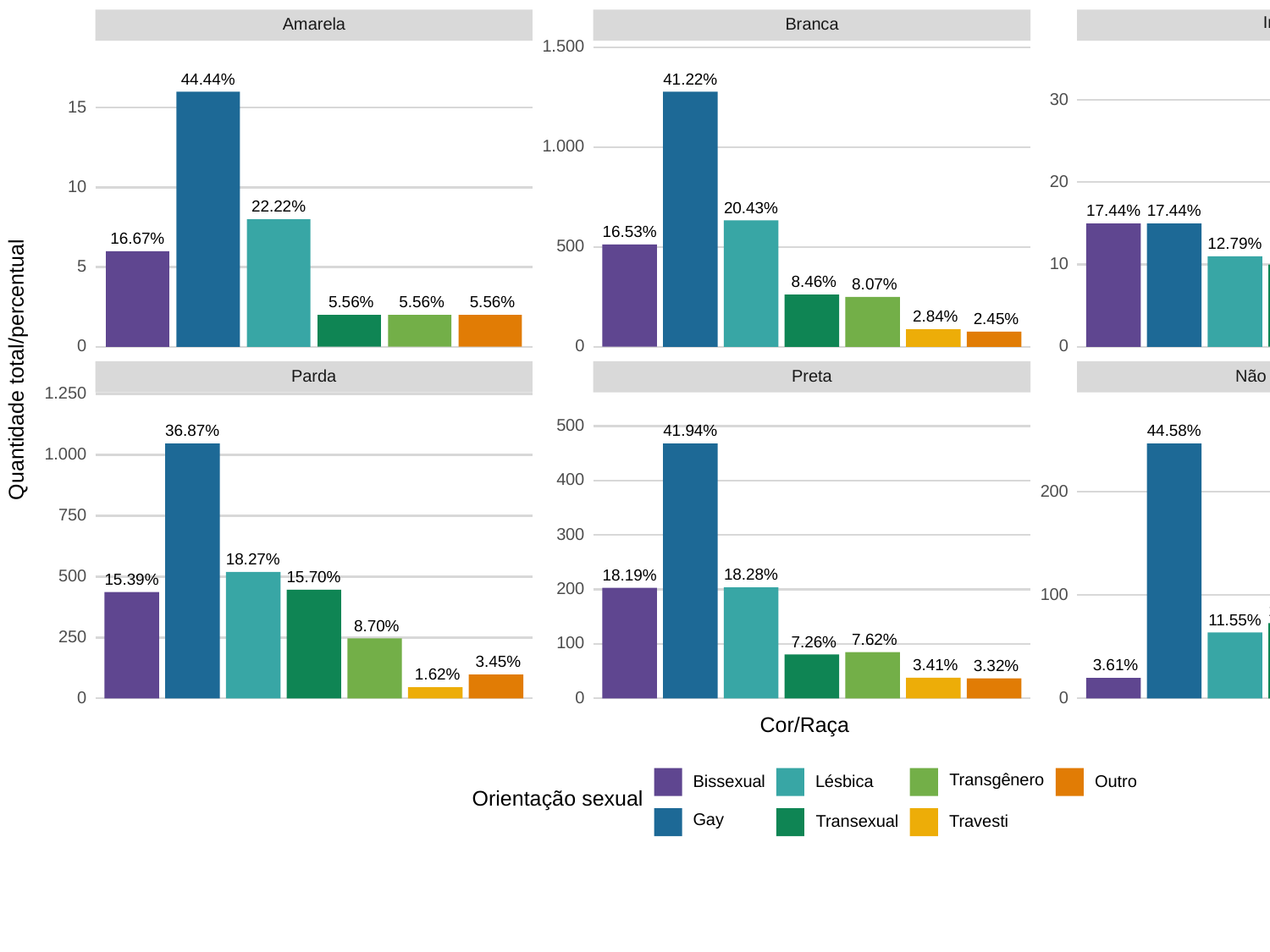

Indígena
Amarela
Branca
1.500

44.44%
41.22%
36.05%

30

15

1.000

20
10

22.22%
20.43%
17.44%
17.44%

16.53%
16.67%
12.79%
500

11.63%

10
5

 8.46%
 8.07%

 5.56%
 5.56%
 5.56%
 3.49%
 2.84%
 2.45%

 1.16%

0
0
0

Quantidade total/percentual

Não identificado
Parda
Preta
1.250

500
36.87%
41.94%
44.58%

1.000

400

200

750

300

18.27%
18.28%
18.19%
500
15.70%

15.39%

200

100

14.62%
13.18%
11.55%

 8.70%

 9.03%
250

 7.62%
 7.26%

100

 3.45%
 3.41%
 3.61%
 3.32%
 3.43%
 1.62%

0
0
0

Cor/Raça

Transgênero
Outro
Lésbica
Bissexual
Orientação sexual

Gay
Transexual
Travesti